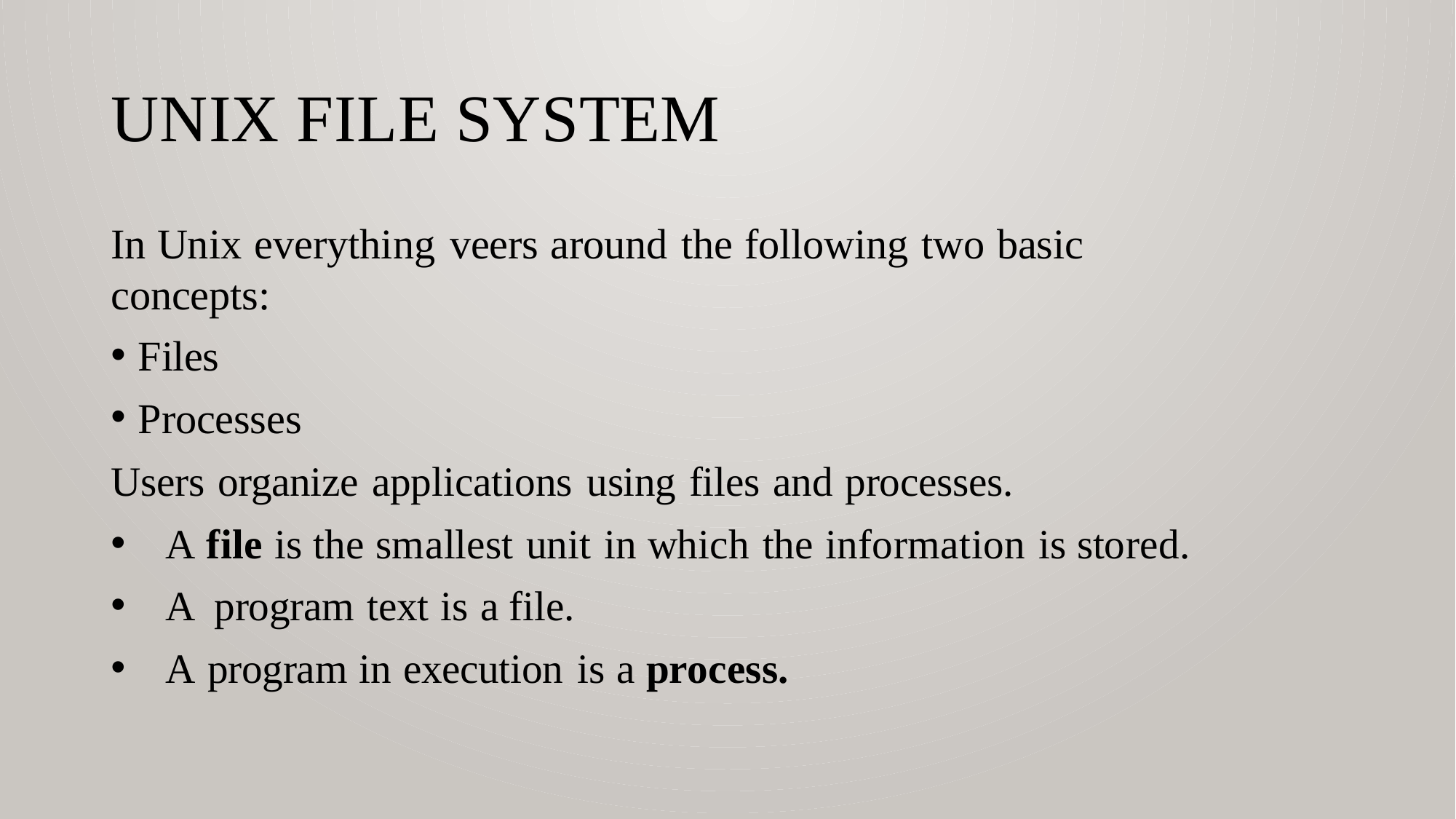

# UNIX FILE SYSTEM
In Unix everything veers around the following two basic concepts:
Files
Processes
Users organize applications using files and processes.
A file is the smallest unit in which the information is stored.
A  program text is a file.
A program in execution is a process.